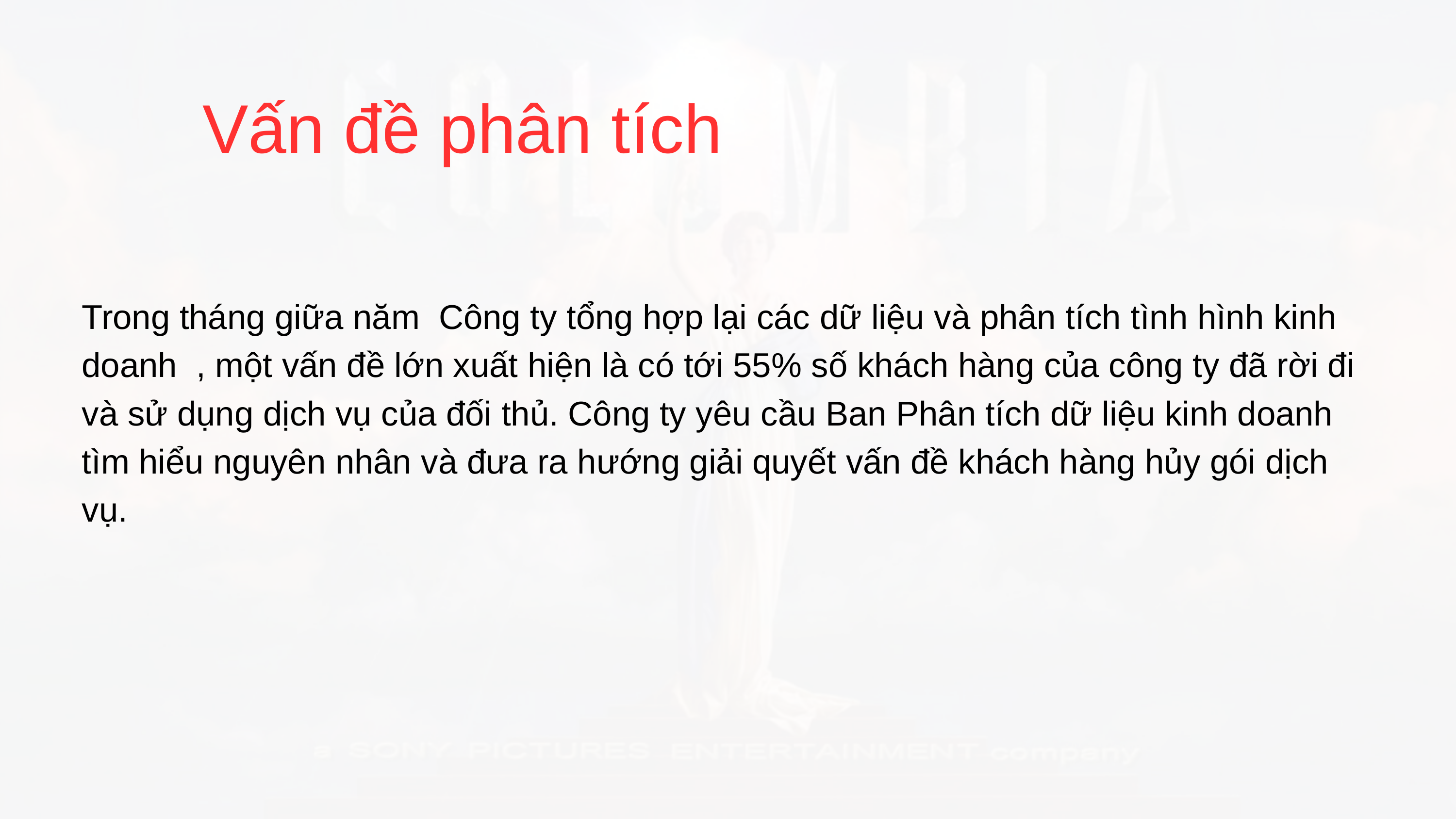

Vấn đề phân tích
Trong tháng giữa năm  Công ty tổng hợp lại các dữ liệu và phân tích tình hình kinh doanh  , một vấn đề lớn xuất hiện là có tới 55% số khách hàng của công ty đã rời đi và sử dụng dịch vụ của đối thủ. Công ty yêu cầu Ban Phân tích dữ liệu kinh doanh tìm hiểu nguyên nhân và đưa ra hướng giải quyết vấn đề khách hàng hủy gói dịch vụ.